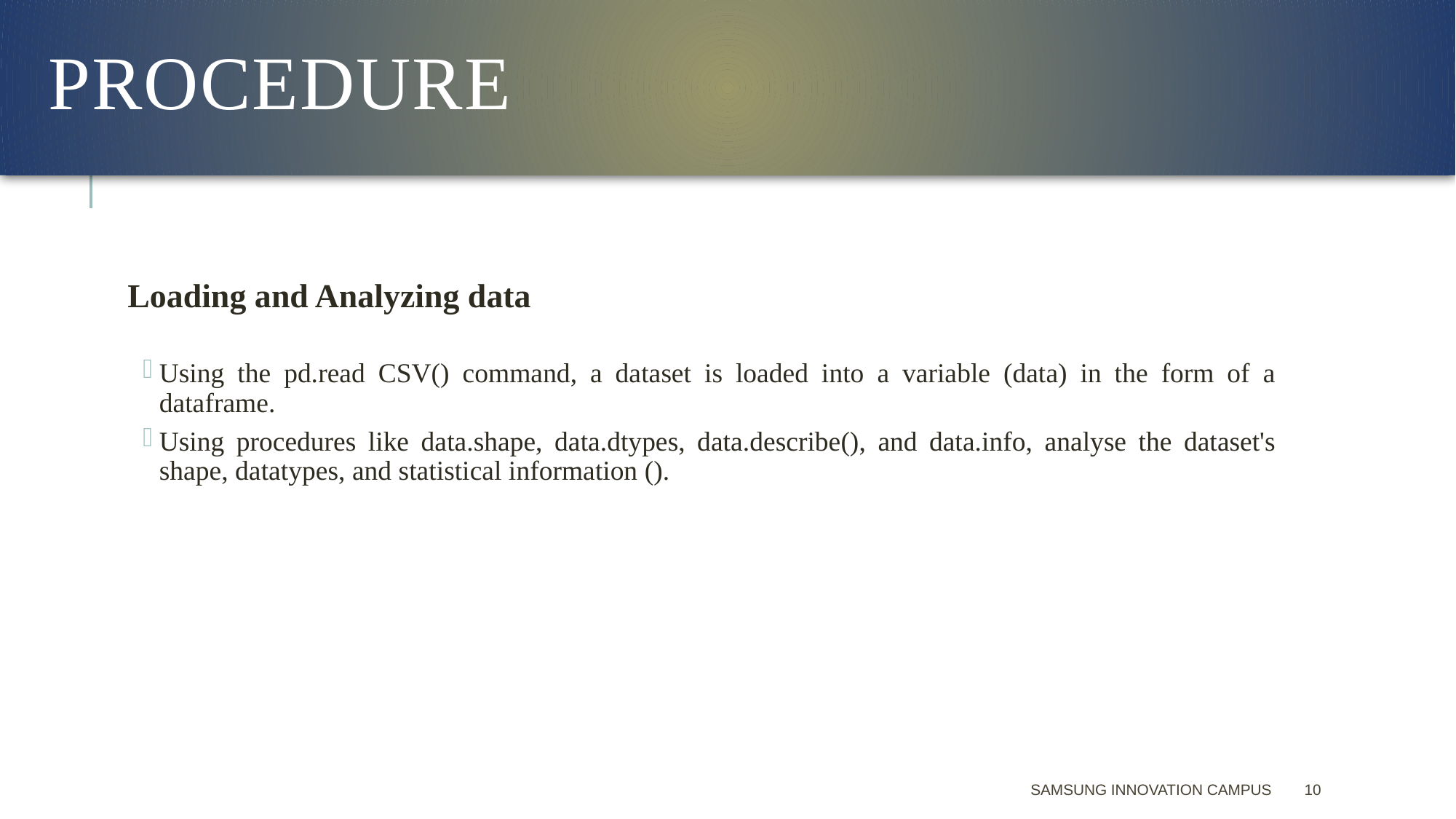

# Procedure
Loading and Analyzing data

Using the pd.read CSV() command, a dataset is loaded into a variable (data) in the form of a dataframe.
Using procedures like data.shape, data.dtypes, data.describe(), and data.info, analyse the dataset's shape, datatypes, and statistical information ().
Samsung Innovation Campus
10